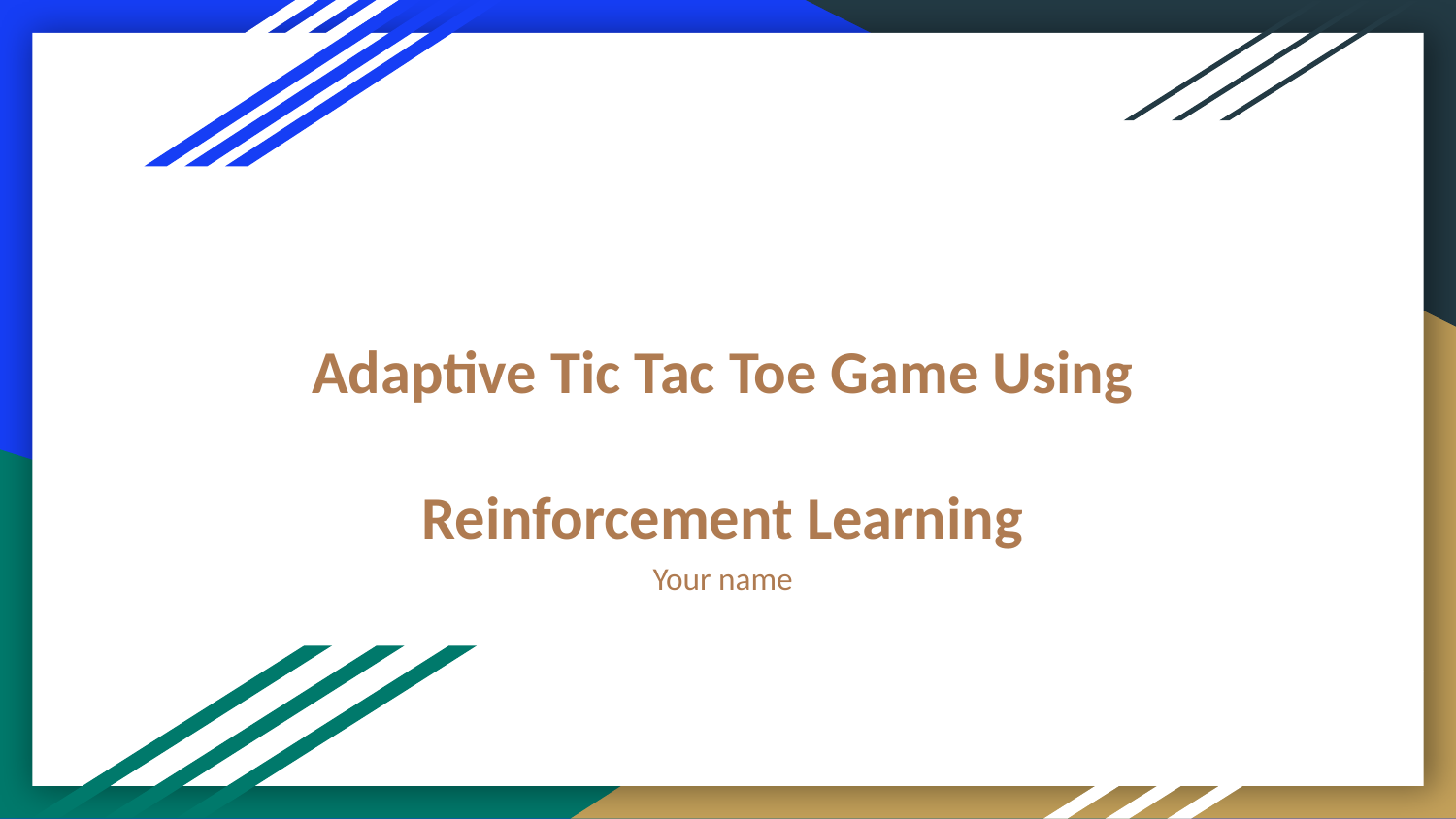

# Adaptive Tic Tac Toe Game Using Reinforcement Learning
Your name